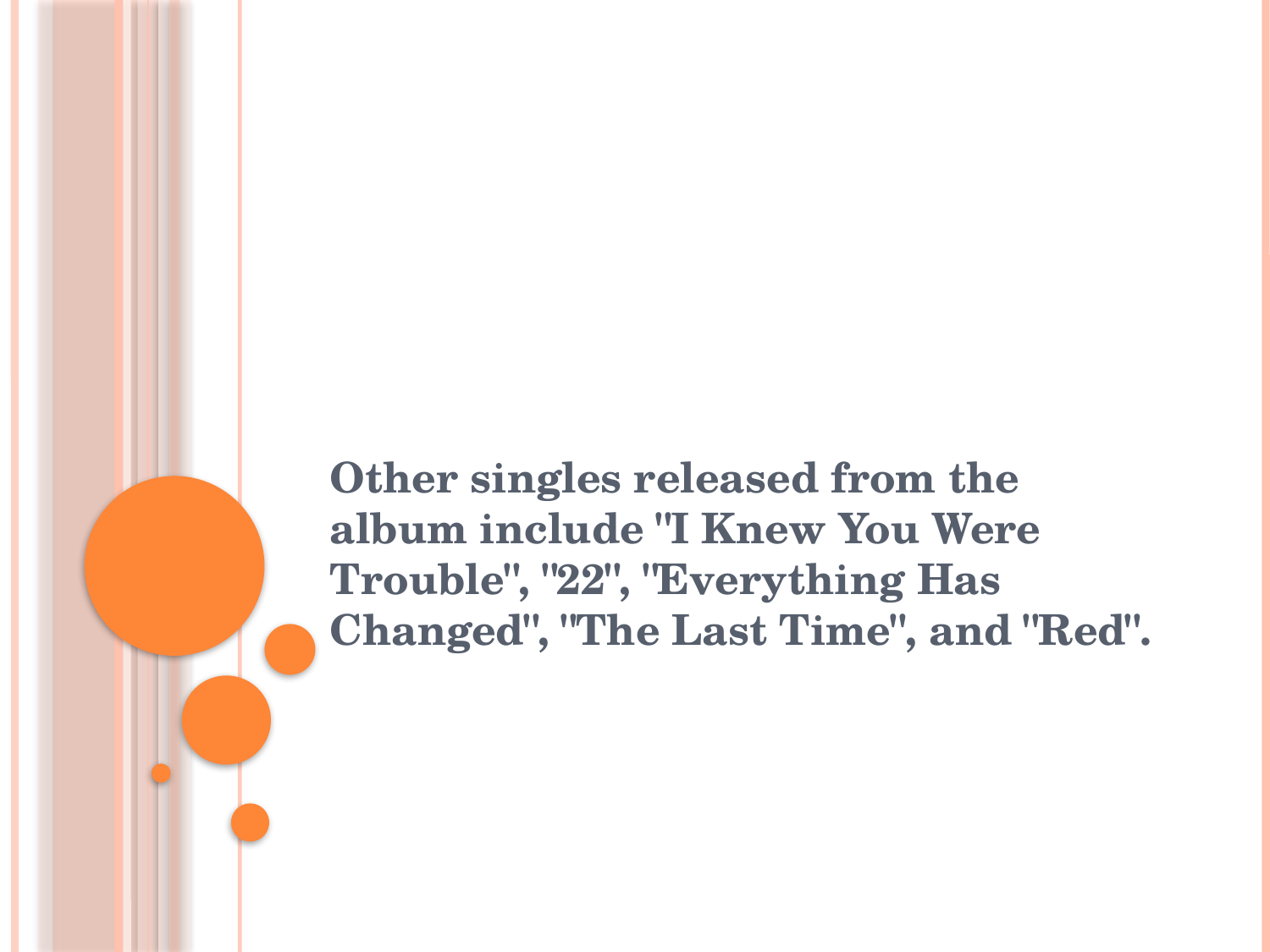

#
Other singles released from the album include "I Knew You Were Trouble", "22", "Everything Has Changed", "The Last Time", and "Red".